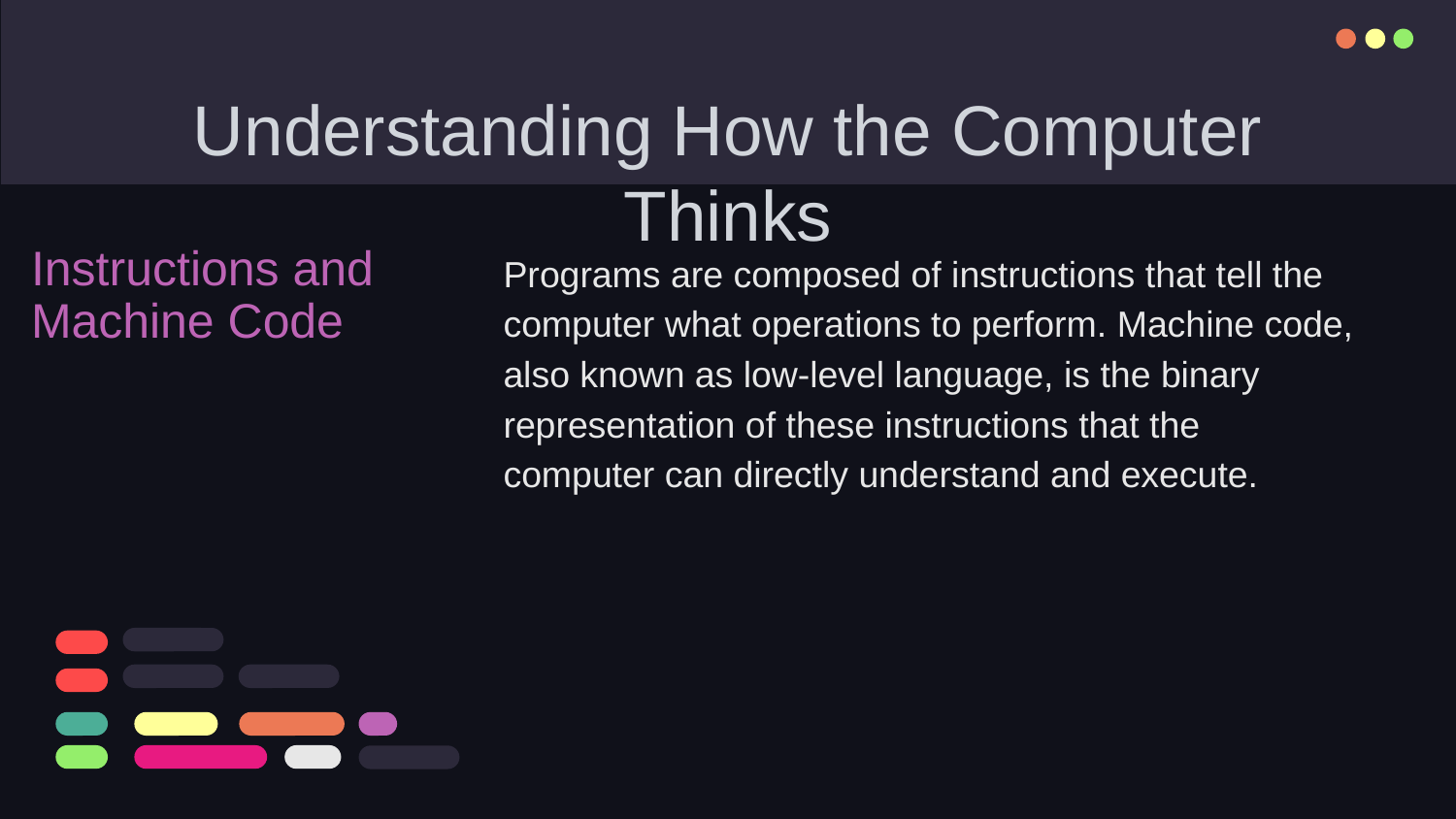

# Understanding How the Computer Thinks
Instructions and Machine Code
Programs are composed of instructions that tell the computer what operations to perform. Machine code, also known as low-level language, is the binary representation of these instructions that the computer can directly understand and execute.